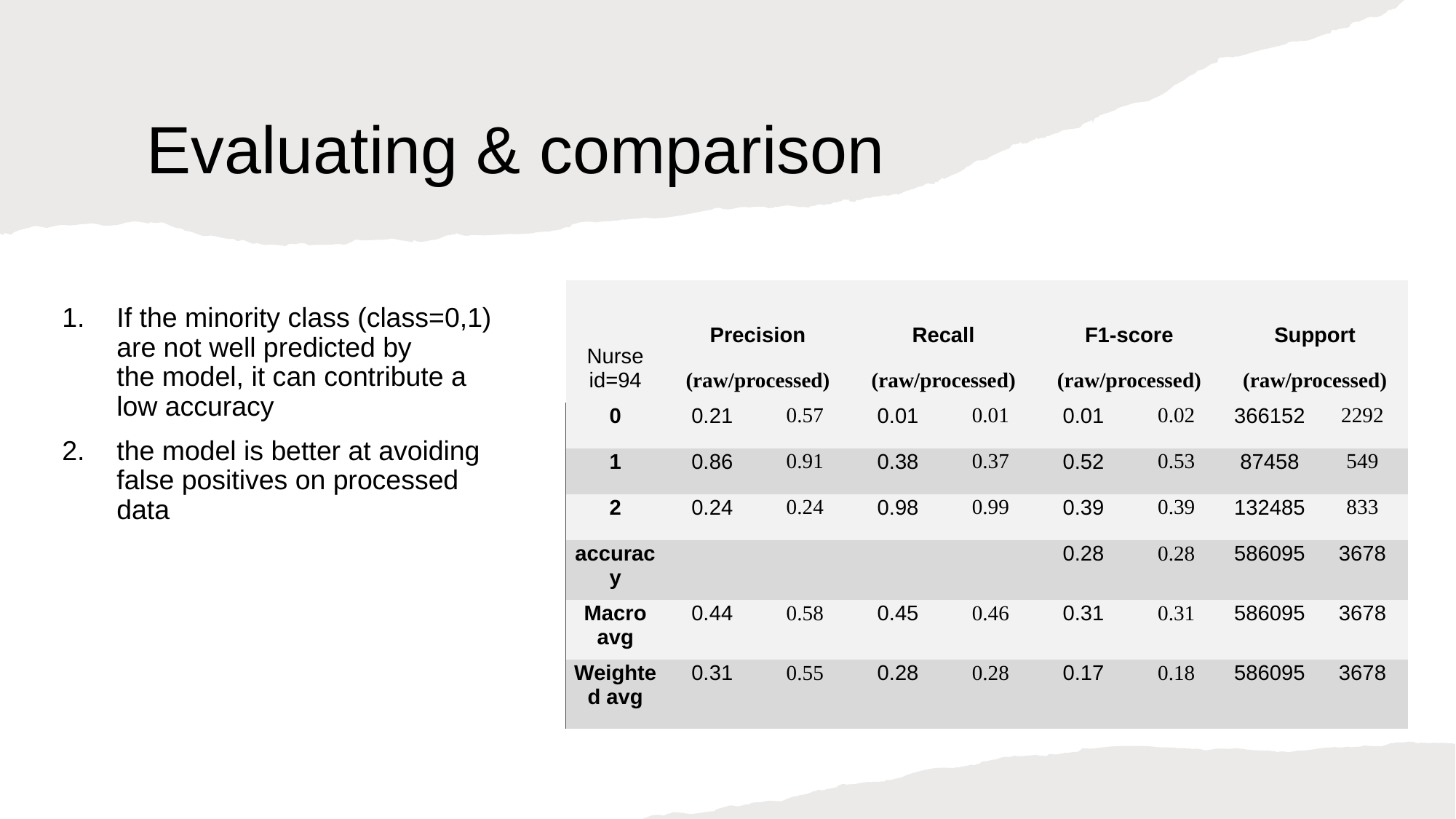

# Evaluating & comparison

If the minority class (class=0,1) are not well predicted by the model, it can contribute a low accuracy
the model is better at avoiding false positives on processed data

| Nurse id=94 | Precision (raw/processed) |  | Recall (raw/processed) |  | F1-score (raw/processed) |  | Support (raw/processed) |  |
| --- | --- | --- | --- | --- | --- | --- | --- | --- |
| 0 | 0.21 | 0.57 | 0.01 | 0.01 | 0.01 | 0.02 | 366152 | 2292 |
| 1 | 0.86 | 0.91 | 0.38 | 0.37 | 0.52 | 0.53 | 87458 | 549 |
| 2 | 0.24 | 0.24 | 0.98 | 0.99 | 0.39 | 0.39 | 132485 | 833 |
| accuracy |  |  |  |  | 0.28 | 0.28 | 586095 | 3678 |
| Macro avg | 0.44 | 0.58 | 0.45 | 0.46 | 0.31 | 0.31 | 586095 | 3678 |
| Weighted avg | 0.31 | 0.55 | 0.28 | 0.28 | 0.17 | 0.18 | 586095 | 3678 |